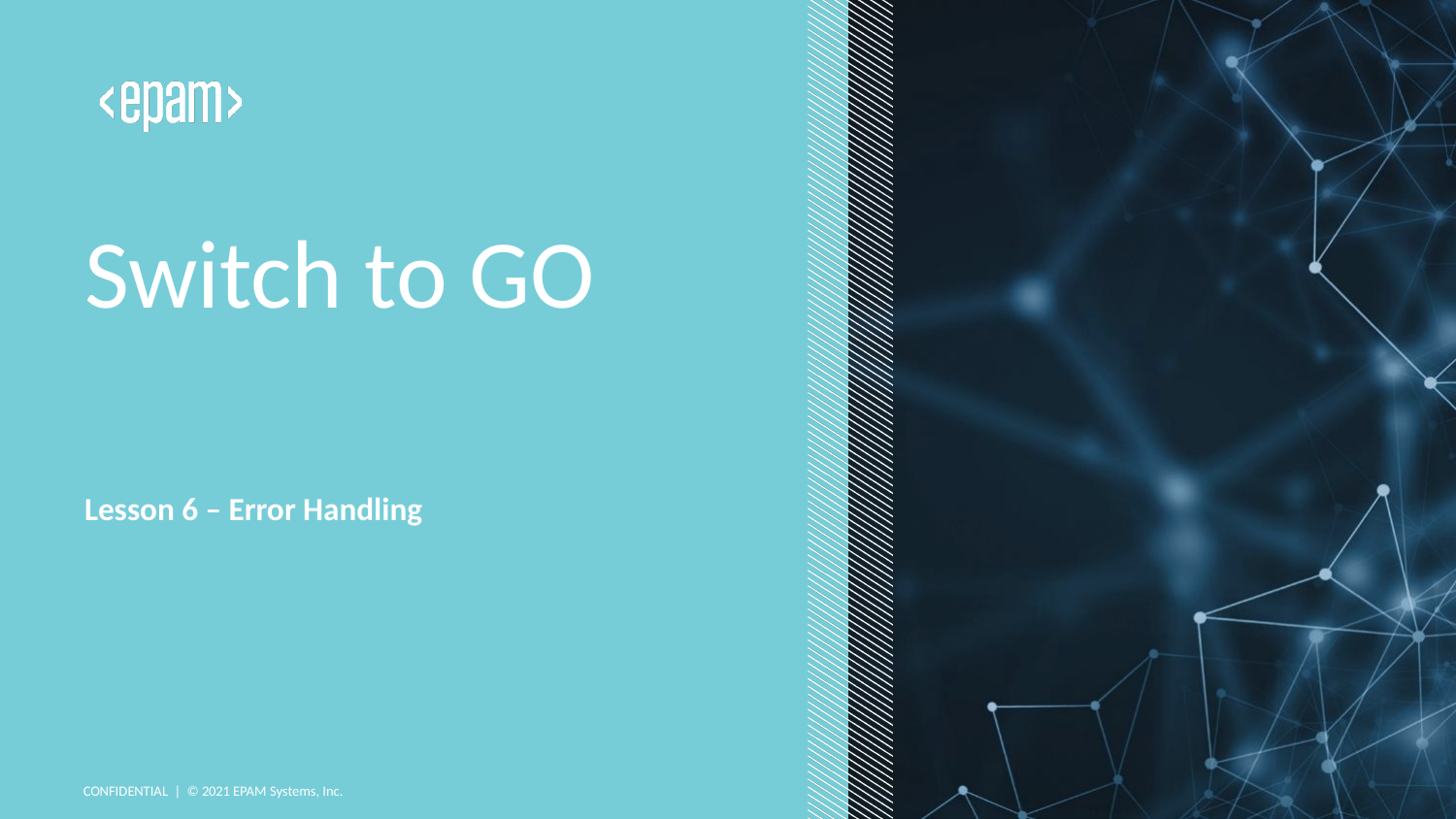

# Switch to GO
Lesson 6 – Error Handling
CONFIDENTIAL  |  © 2021 EPAM Systems, Inc.